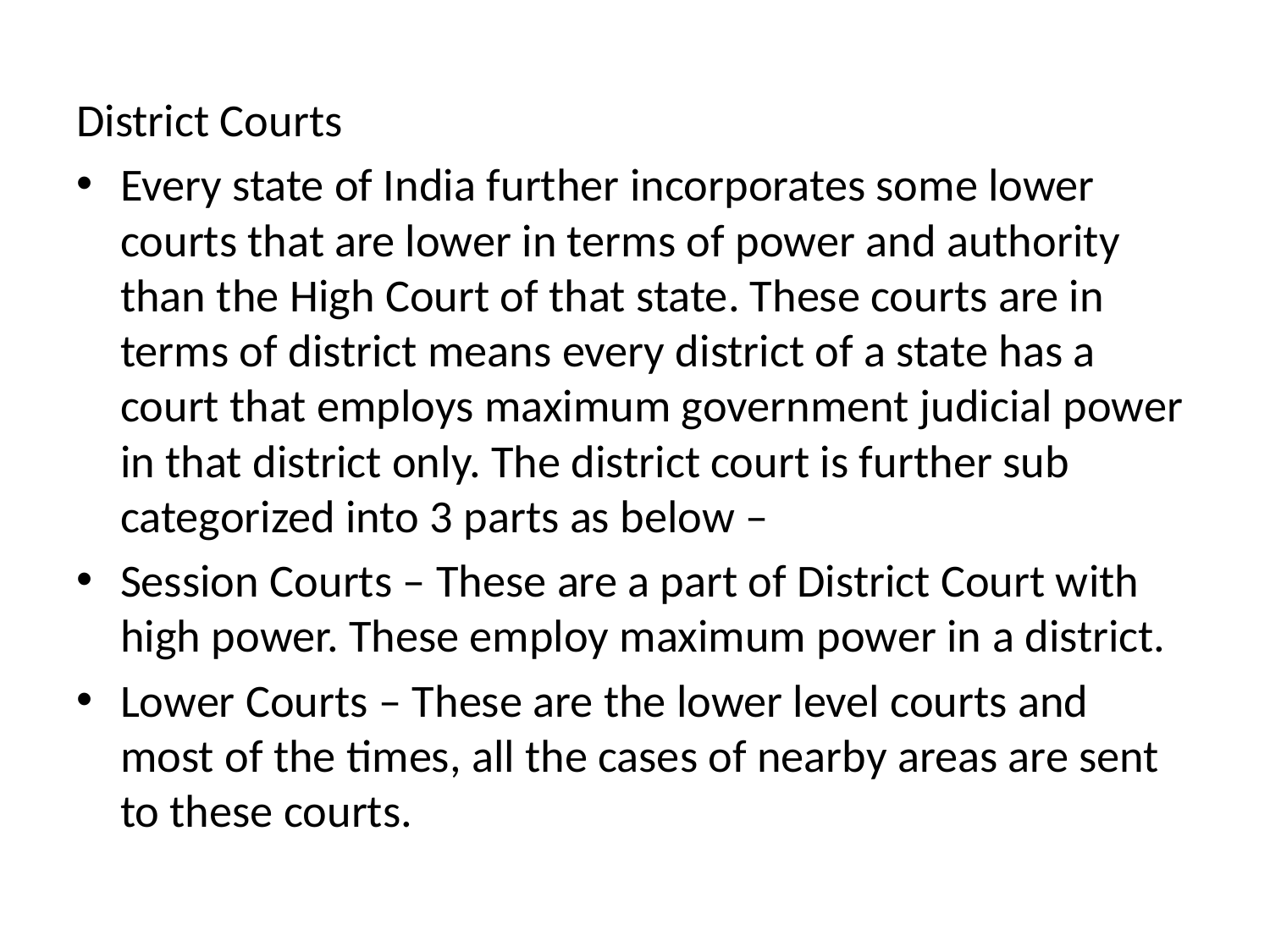

#
District Courts
Every state of India further incorporates some lower courts that are lower in terms of power and authority than the High Court of that state. These courts are in terms of district means every district of a state has a court that employs maximum government judicial power in that district only. The district court is further sub categorized into 3 parts as below –
Session Courts – These are a part of District Court with high power. These employ maximum power in a district.
Lower Courts – These are the lower level courts and most of the times, all the cases of nearby areas are sent to these courts.